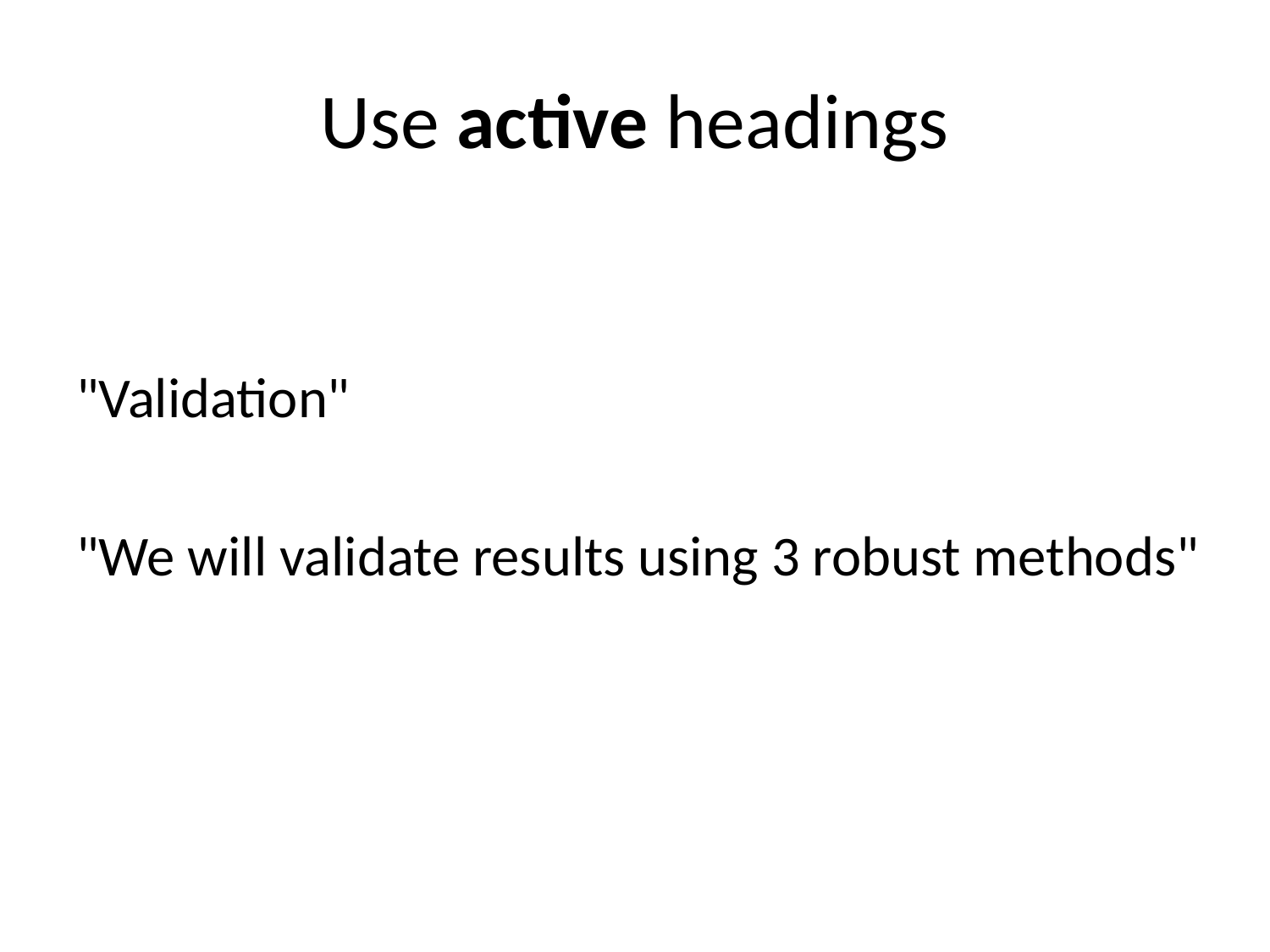

# Use active headings
"Validation"

"We will validate results using 3 robust methods"